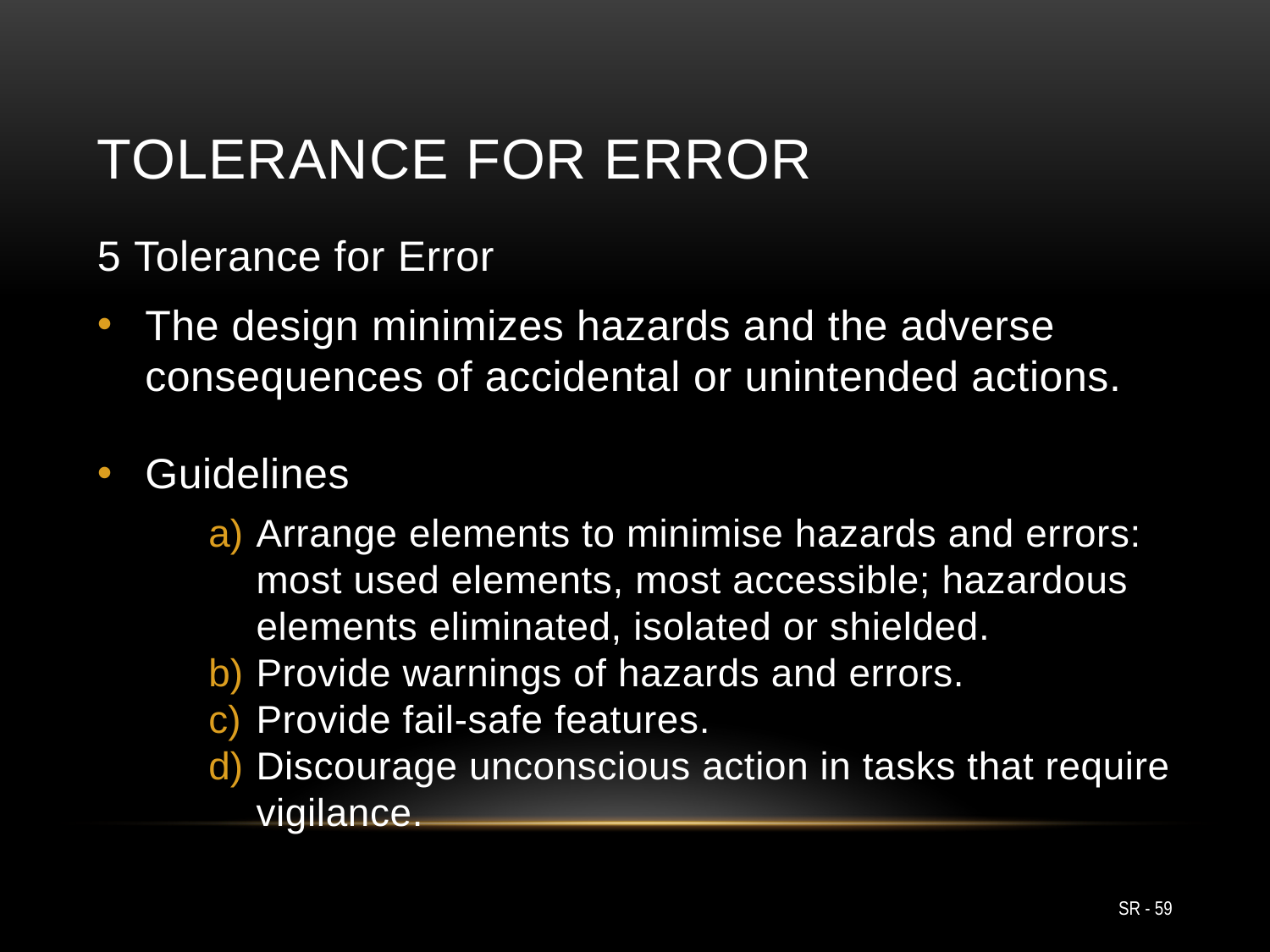

# Tolerance for Error
5 Tolerance for Error
The design minimizes hazards and the adverse consequences of accidental or unintended actions.

Guidelines
Arrange elements to minimise hazards and errors: most used elements, most accessible; hazardous elements eliminated, isolated or shielded.
Provide warnings of hazards and errors.
Provide fail-safe features.
Discourage unconscious action in tasks that require vigilance.
SR - 59